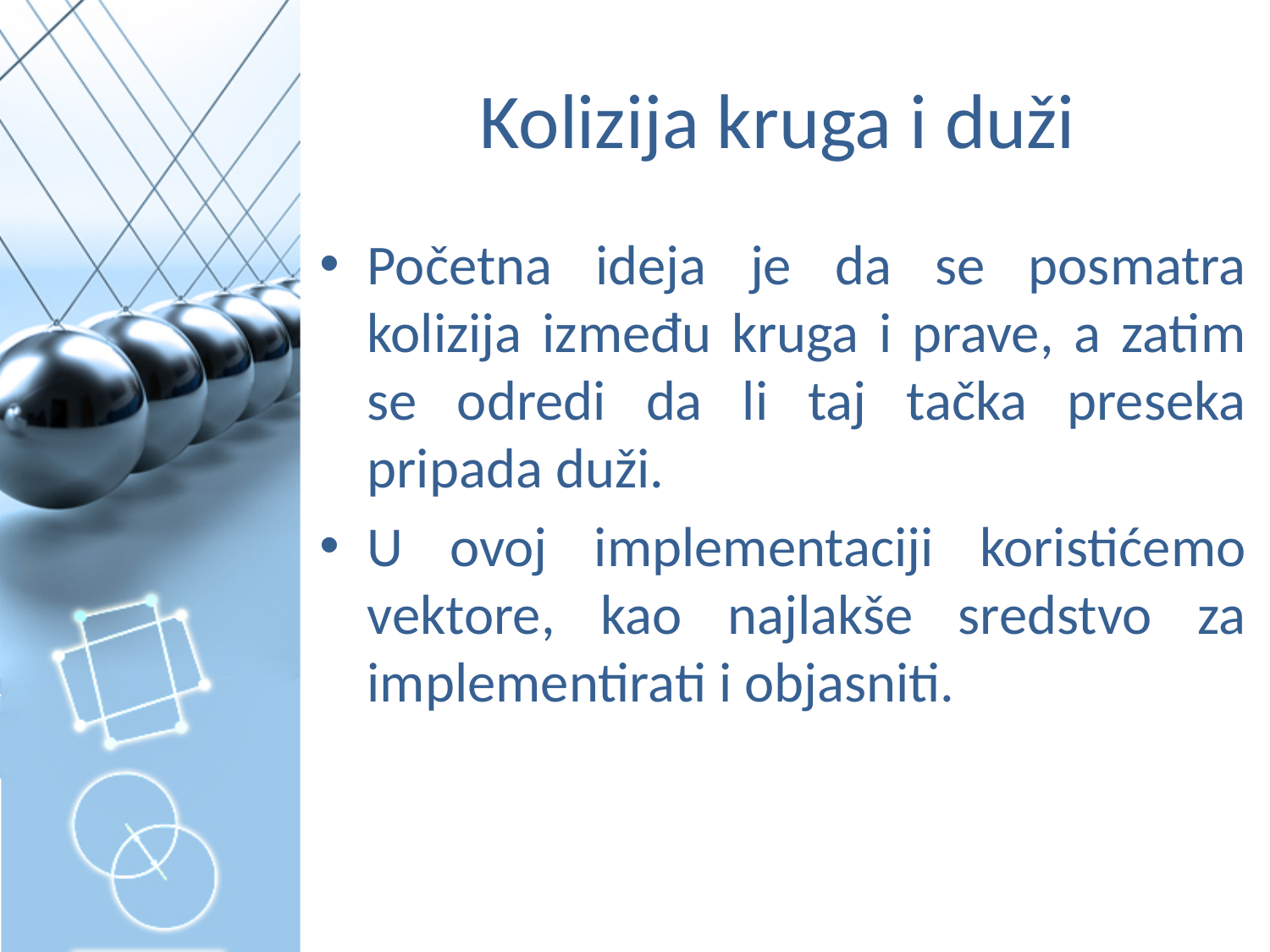

# Kolizija kruga i duži
Početna ideja je da se posmatra kolizija između kruga i prave, a zatim se odredi da li taj tačka preseka pripada duži.
U ovoj implementaciji koristićemo vektore, kao najlakše sredstvo za implementirati i objasniti.